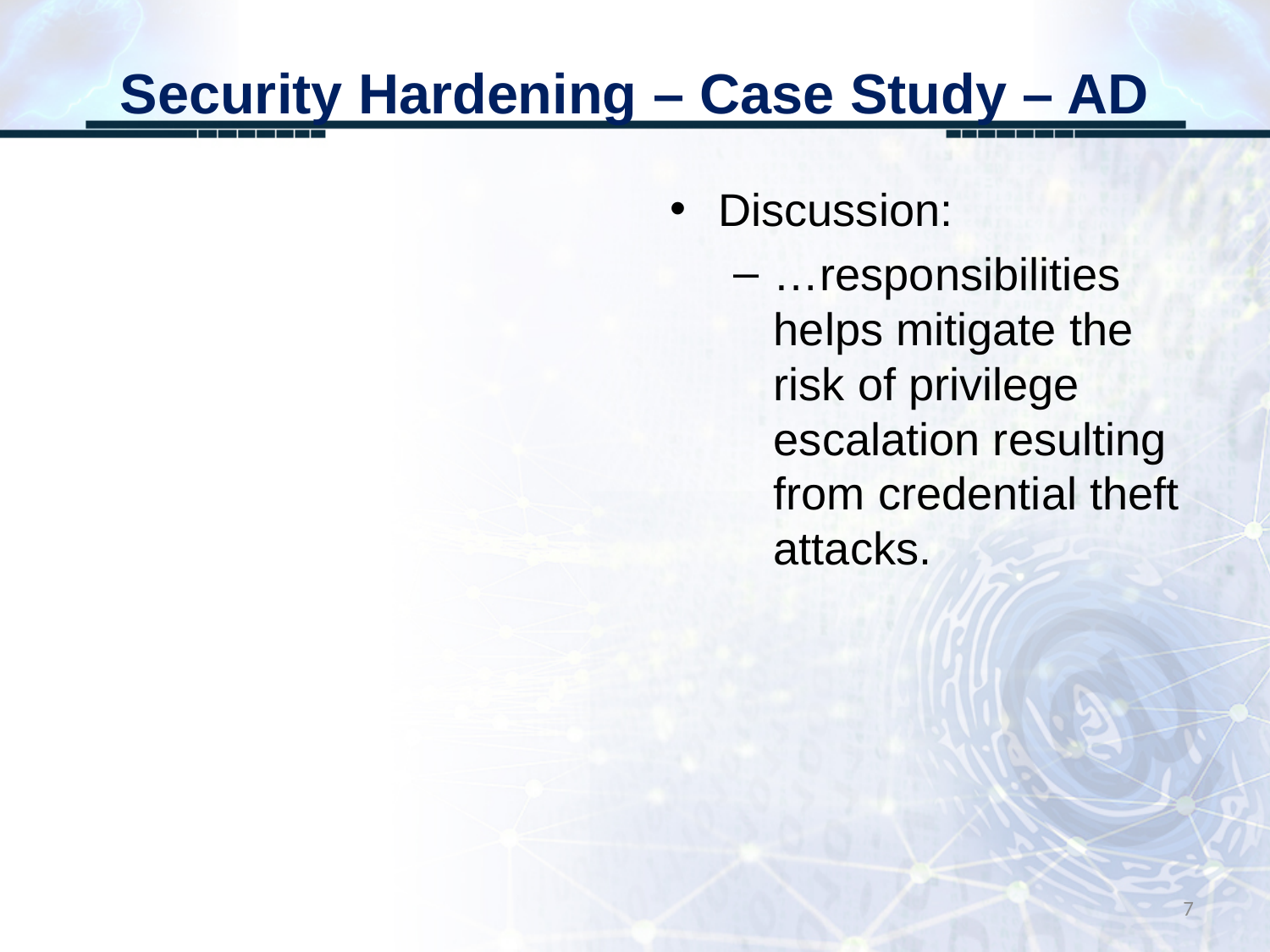

# Security Hardening – Case Study – AD
Discussion:
…responsibilities helps mitigate the risk of privilege escalation resulting from credential theft attacks.
7